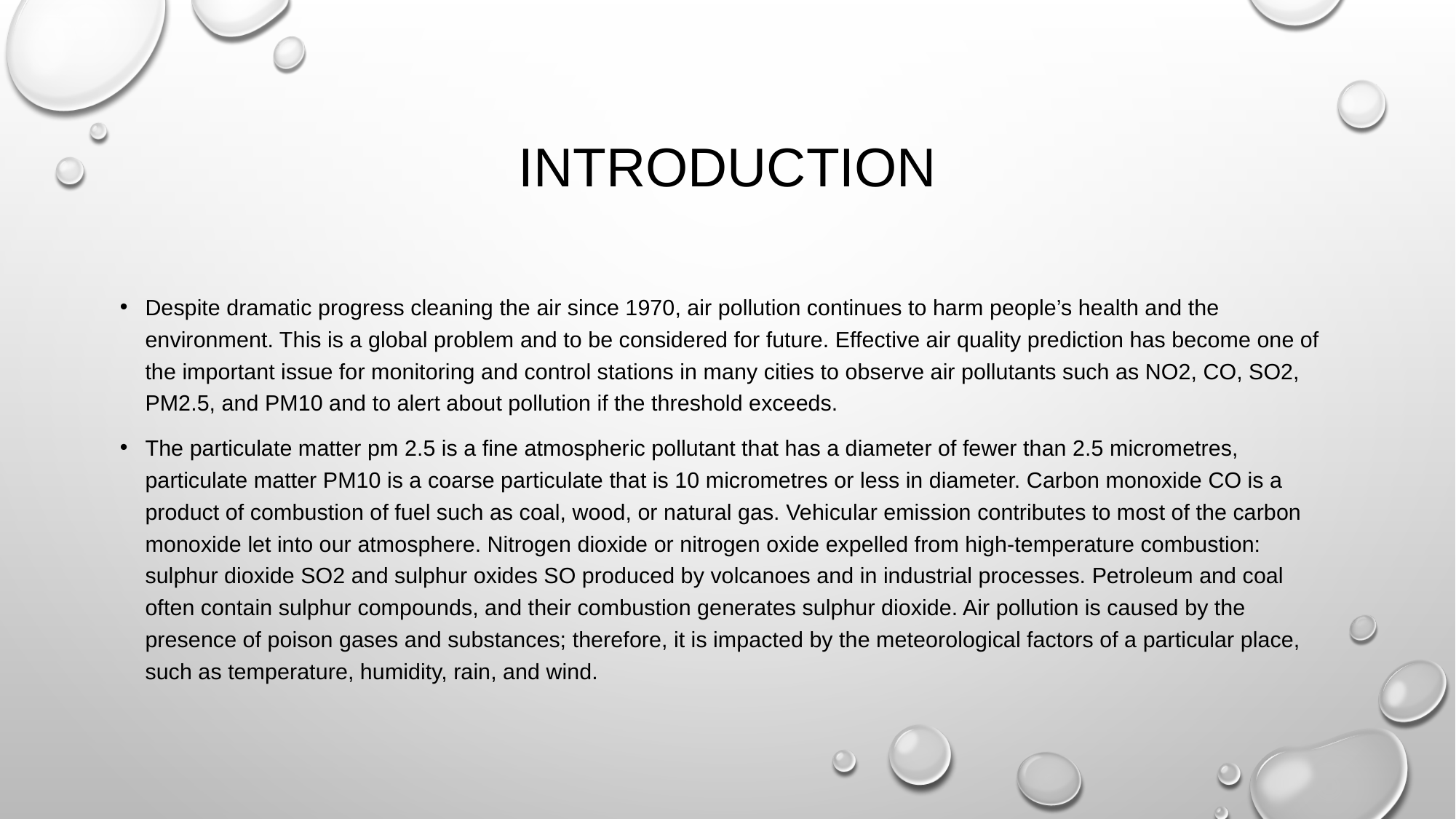

# INTRODUCTION
Despite dramatic progress cleaning the air since 1970, air pollution continues to harm people’s health and the environment. This is a global problem and to be considered for future. Effective air quality prediction has become one of the important issue for monitoring and control stations in many cities to observe air pollutants such as NO2, CO, SO2, PM2.5, and PM10 and to alert about pollution if the threshold exceeds.
The particulate matter pm 2.5 is a fine atmospheric pollutant that has a diameter of fewer than 2.5 micrometres, particulate matter PM10 is a coarse particulate that is 10 micrometres or less in diameter. Carbon monoxide CO is a product of combustion of fuel such as coal, wood, or natural gas. Vehicular emission contributes to most of the carbon monoxide let into our atmosphere. Nitrogen dioxide or nitrogen oxide expelled from high-temperature combustion: sulphur dioxide SO2 and sulphur oxides SO produced by volcanoes and in industrial processes. Petroleum and coal often contain sulphur compounds, and their combustion generates sulphur dioxide. Air pollution is caused by the presence of poison gases and substances; therefore, it is impacted by the meteorological factors of a particular place, such as temperature, humidity, rain, and wind.